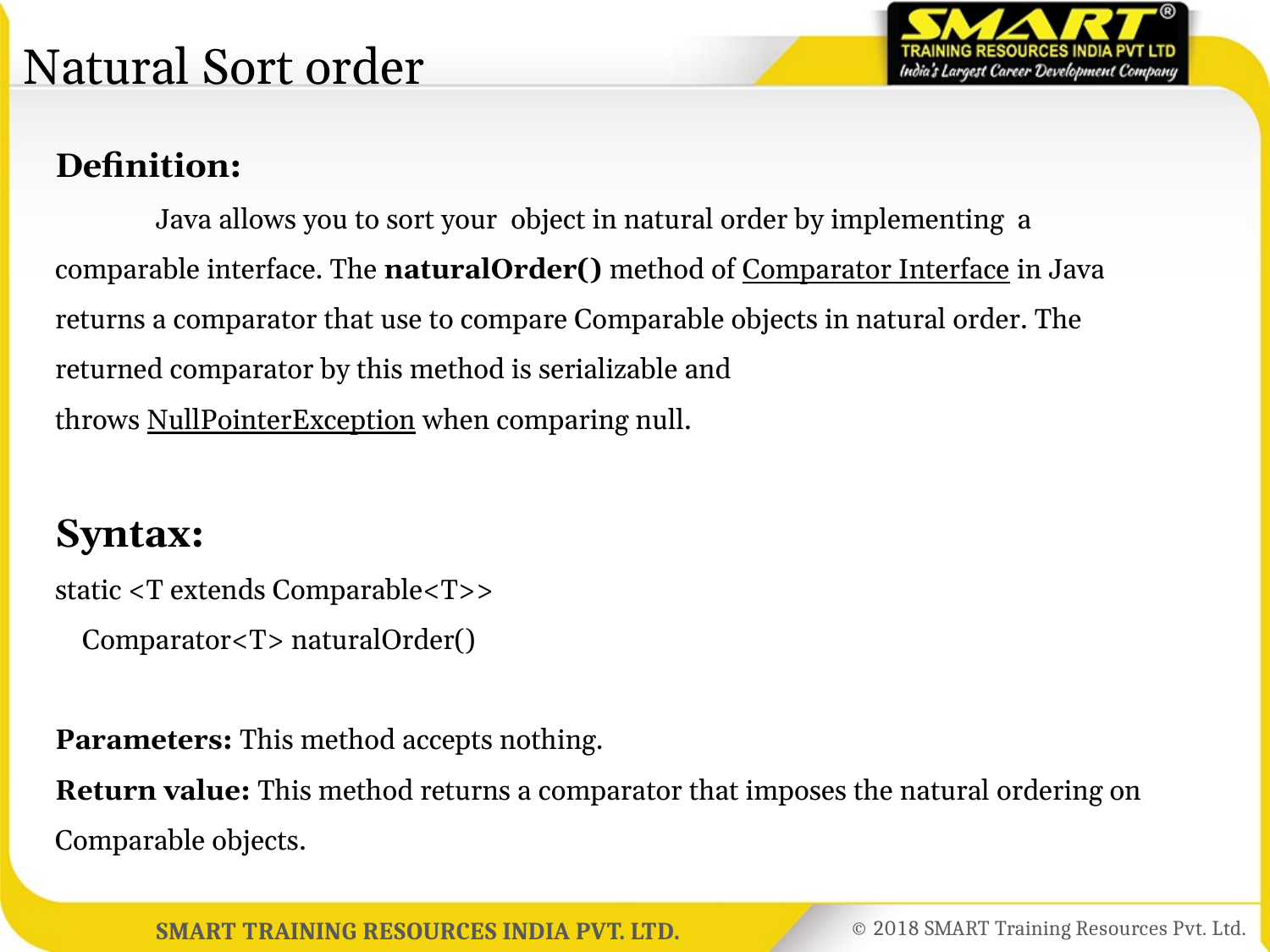

Natural Sort order
Definition:
 	Java allows you to sort your  object in natural order by implementing  a comparable interface. The naturalOrder() method of Comparator Interface in Java returns a comparator that use to compare Comparable objects in natural order. The returned comparator by this method is serializable and throws NullPointerException when comparing null.

Syntax:
static <T extends Comparable<T>>
    Comparator<T> naturalOrder()

Parameters: This method accepts nothing.
Return value: This method returns a comparator that imposes the natural ordering on Comparable objects.